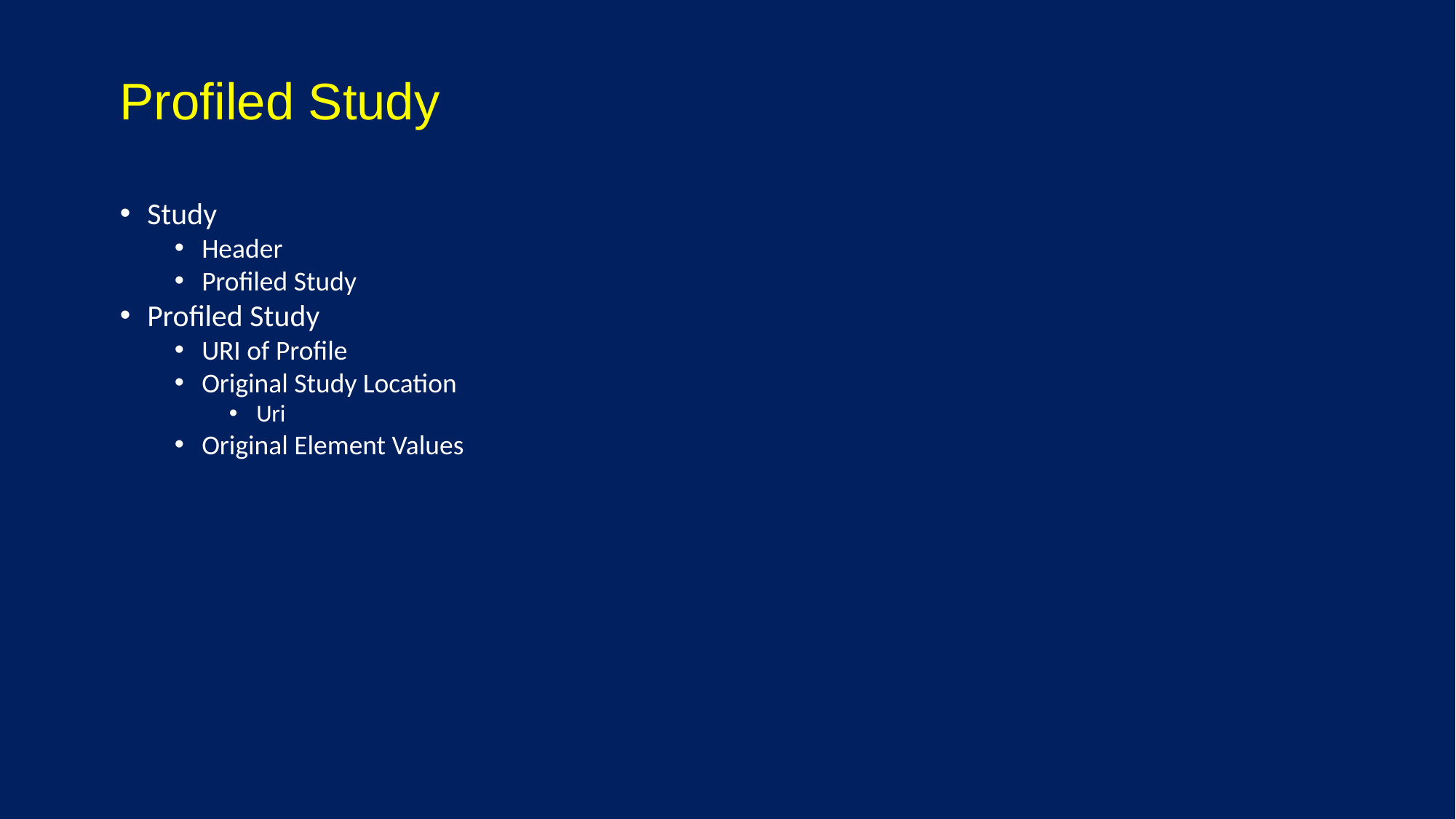

# Profiled Study
Study
Header
Profiled Study
Profiled Study
URI of Profile
Original Study Location
Uri
Original Element Values